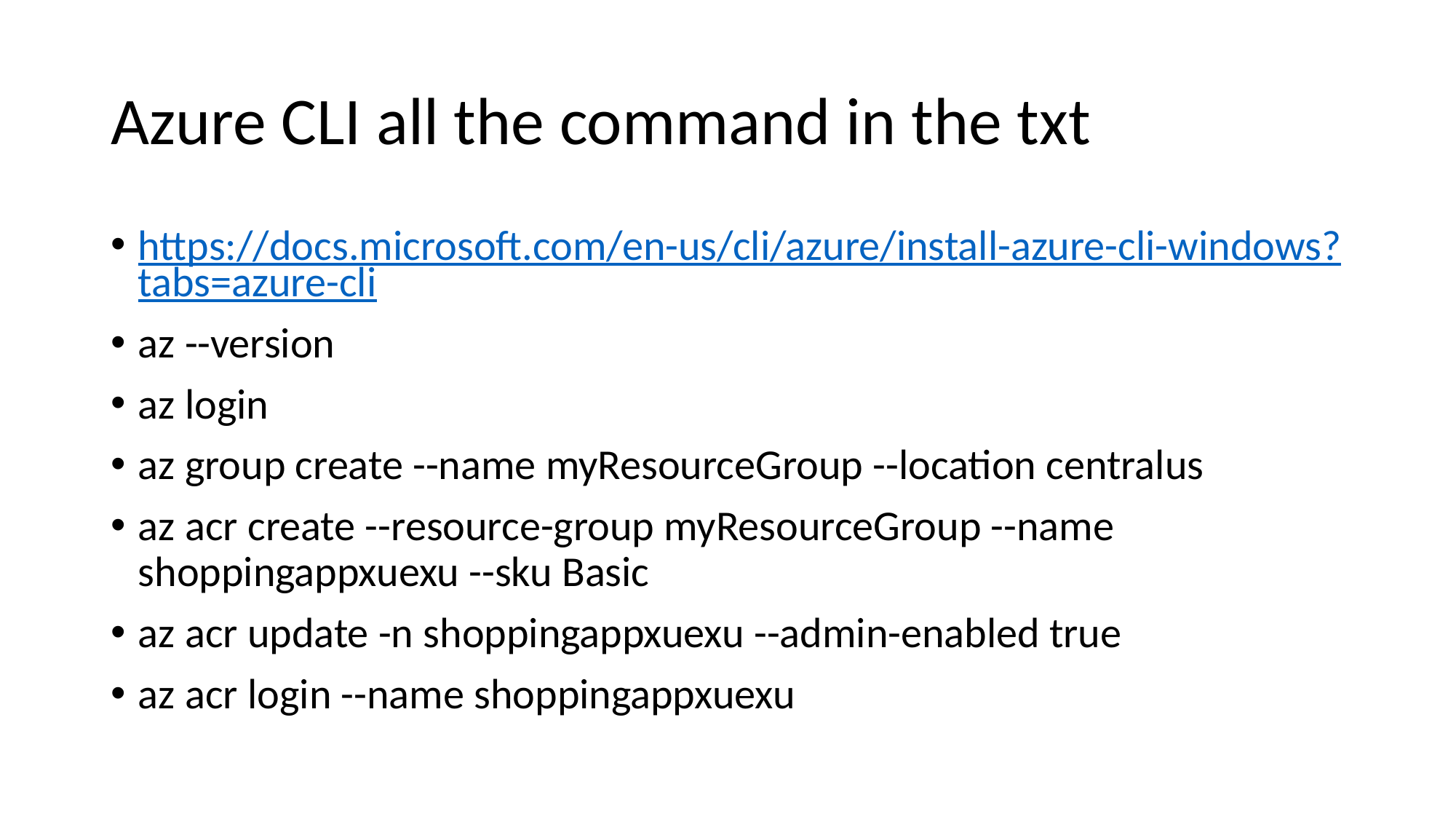

# Azure CLI all the command in the txt
https://docs.microsoft.com/en-us/cli/azure/install-azure-cli-windows?tabs=azure-cli
az --version
az login
az group create --name myResourceGroup --location centralus
az acr create --resource-group myResourceGroup --name shoppingappxuexu --sku Basic
az acr update -n shoppingappxuexu --admin-enabled true
az acr login --name shoppingappxuexu